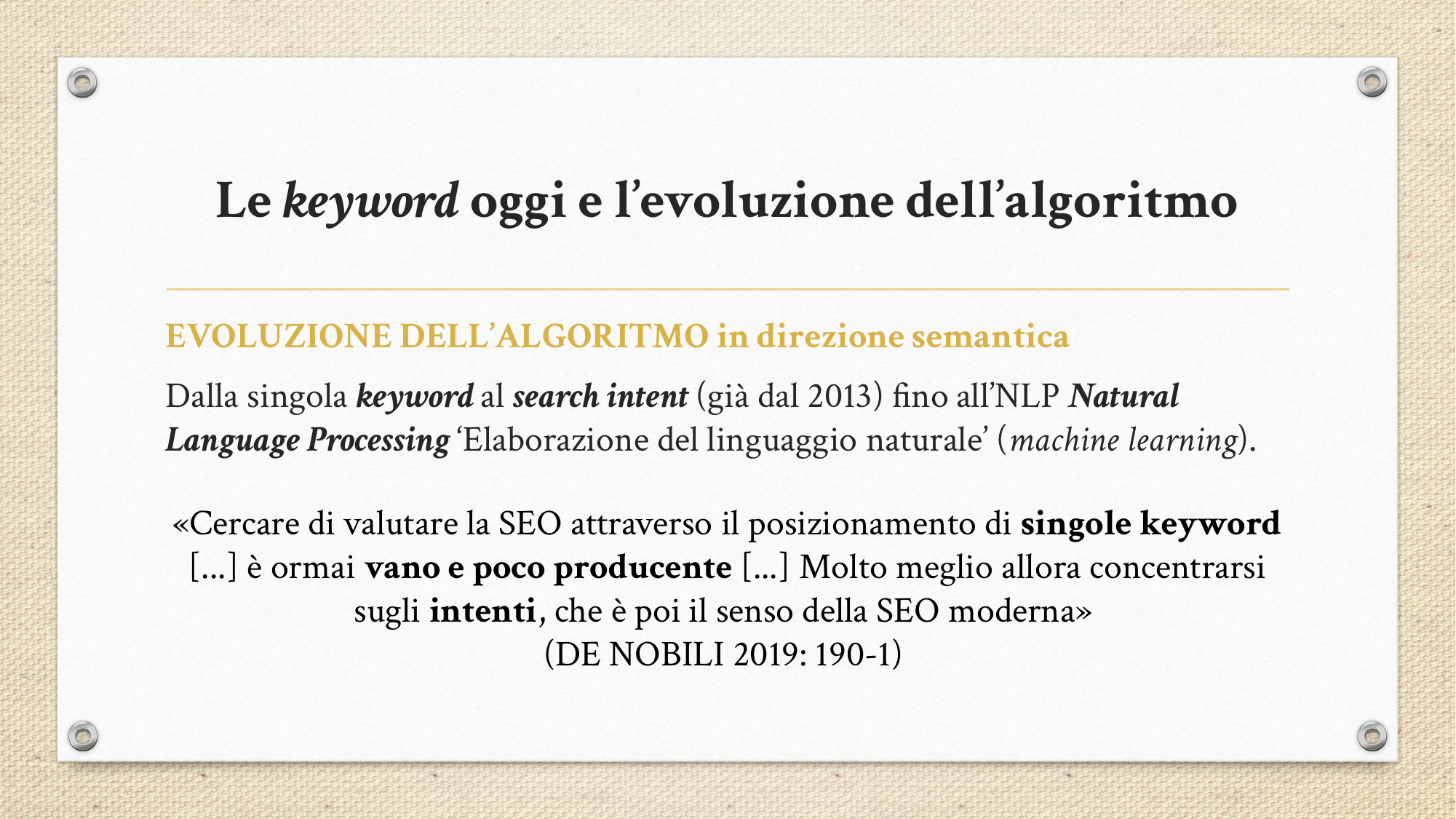

# Le keyword oggi e l’evoluzione dell’algoritmo
EVOLUZIONE DELL’ALGORITMO in direzione semantica
Dalla singola keyword al search intent (già dal 2013) fino all’NLP Natural Language Processing ‘Elaborazione del linguaggio naturale’ (machine learning).

«Cercare di valutare la SEO attraverso il posizionamento di singole keyword [...] è ormai vano e poco producente [...] Molto meglio allora concentrarsi sugli intenti, che è poi il senso della SEO moderna»
(De Nobili 2019: 190-1)